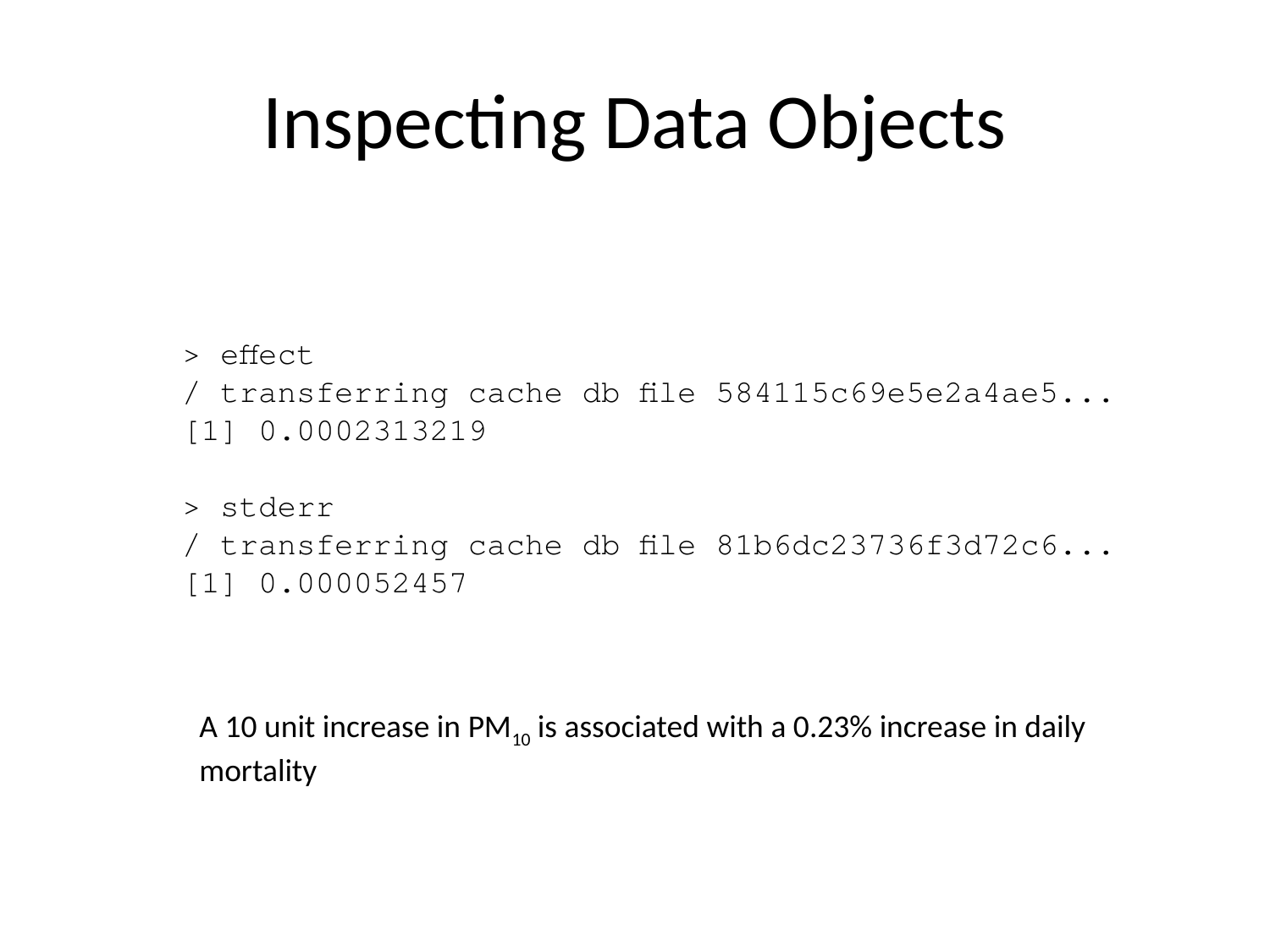

# Inspecting Data Objects
> effect
/ transferring cache db file 584115c69e5e2a4ae5...
[1] 0.0002313219

> stderr
/ transferring cache db file 81b6dc23736f3d72c6...
[1] 0.000052457

A 10 unit increase in PM10 is associated with a 0.23% increase in daily mortality